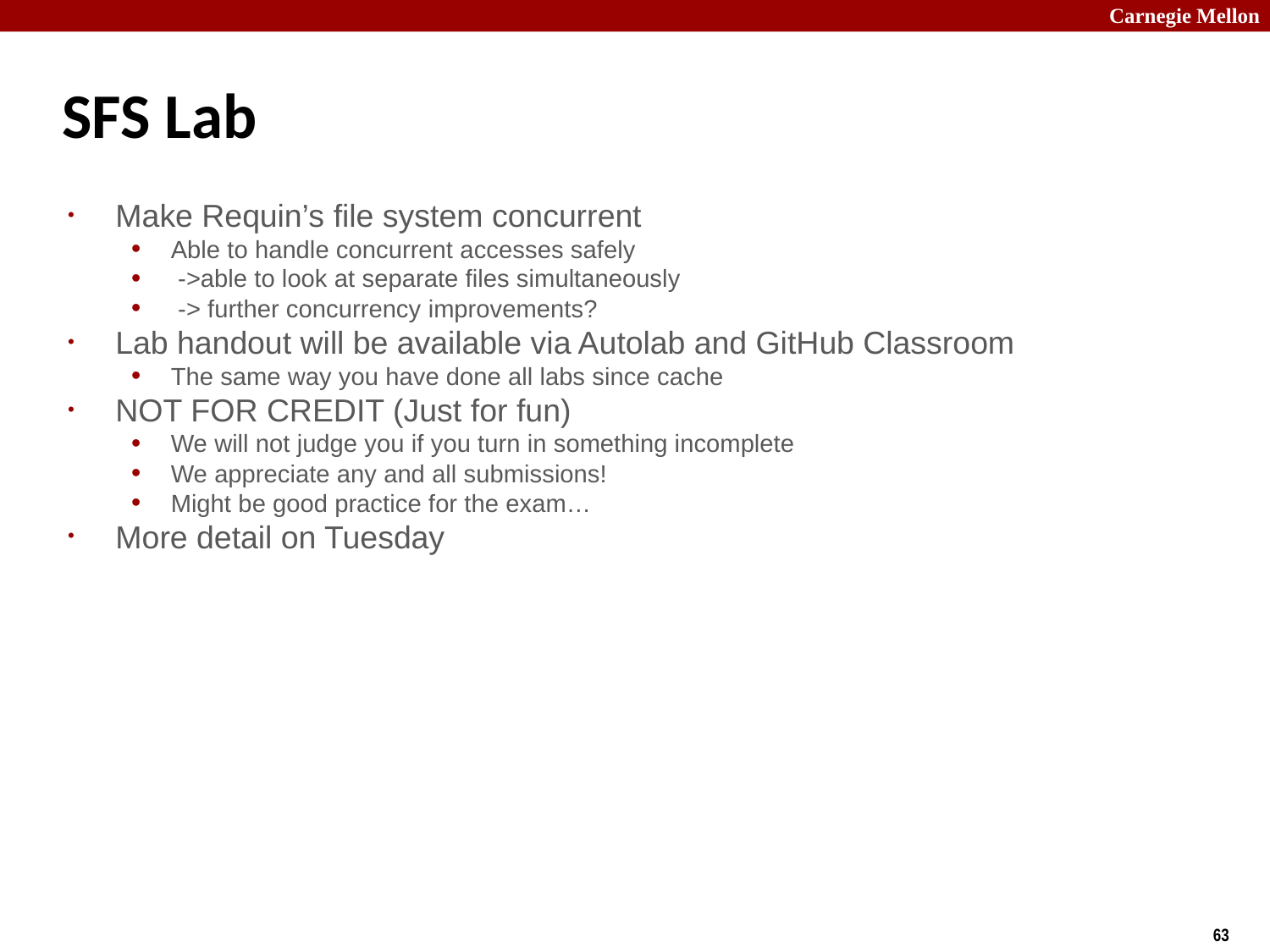

# SFS Lab
Make Requin’s file system concurrent
Able to handle concurrent accesses safely
 ->able to look at separate files simultaneously
 -> further concurrency improvements?
Lab handout will be available via Autolab and GitHub Classroom
The same way you have done all labs since cache
NOT FOR CREDIT (Just for fun)
We will not judge you if you turn in something incomplete
We appreciate any and all submissions!
Might be good practice for the exam…
More detail on Tuesday